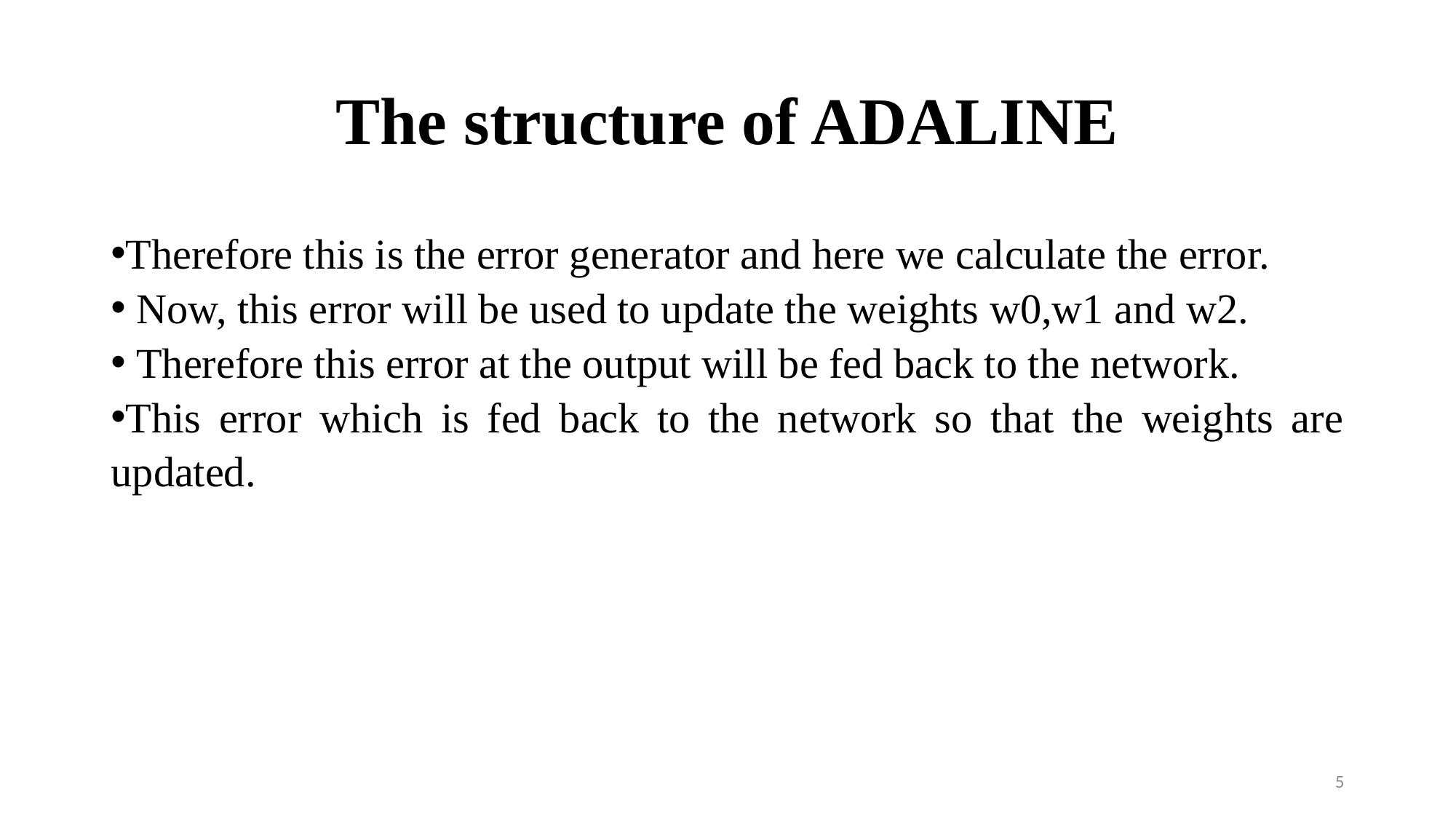

# The structure of ADALINE
Therefore this is the error generator and here we calculate the error.
 Now, this error will be used to update the weights w0,w1 and w2.
 Therefore this error at the output will be fed back to the network.
This error which is fed back to the network so that the weights are updated.
5